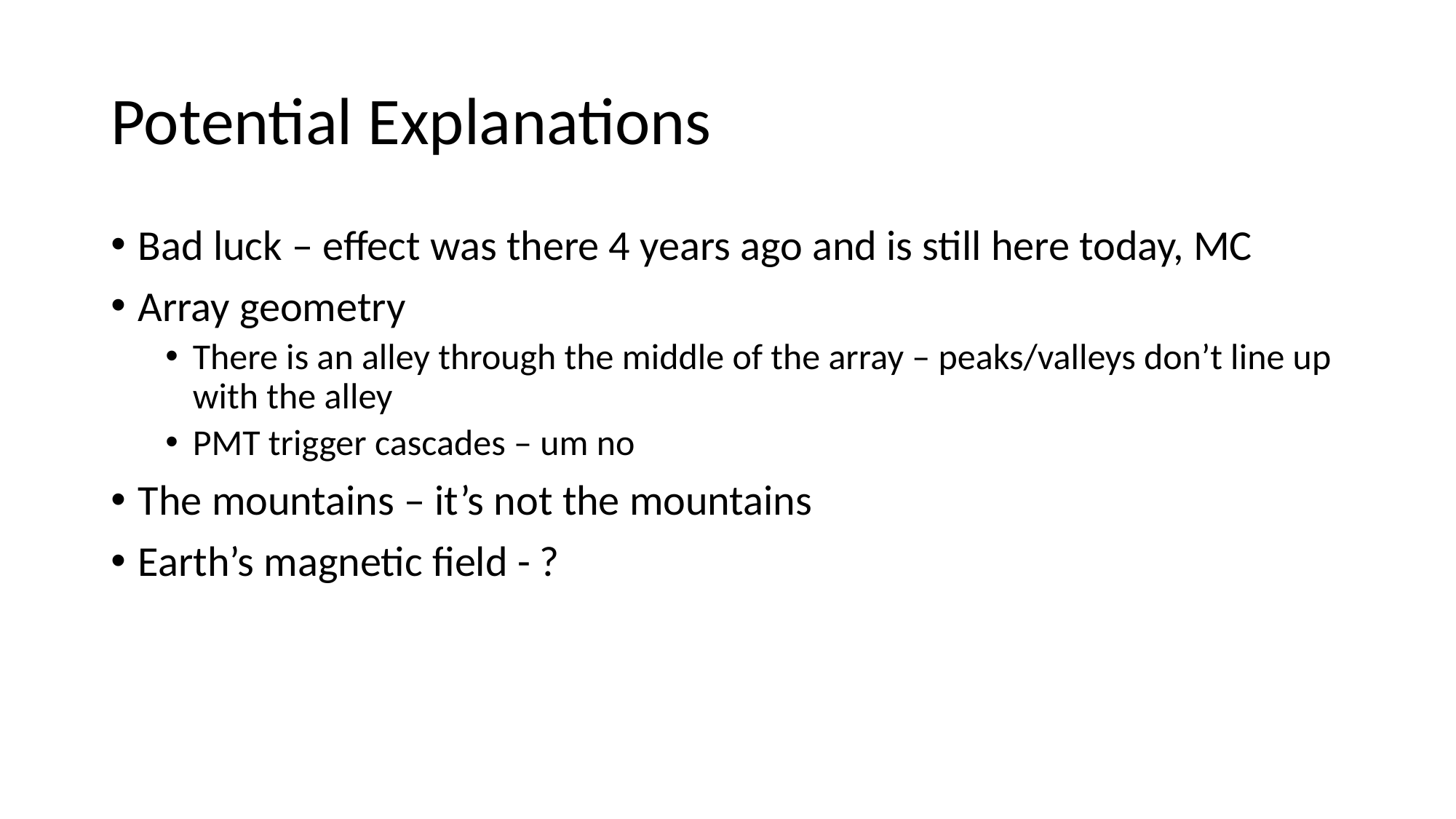

# Potential Explanations
Bad luck – effect was there 4 years ago and is still here today, MC
Array geometry
There is an alley through the middle of the array – peaks/valleys don’t line up with the alley
PMT trigger cascades – um no
The mountains – it’s not the mountains
Earth’s magnetic field - ?